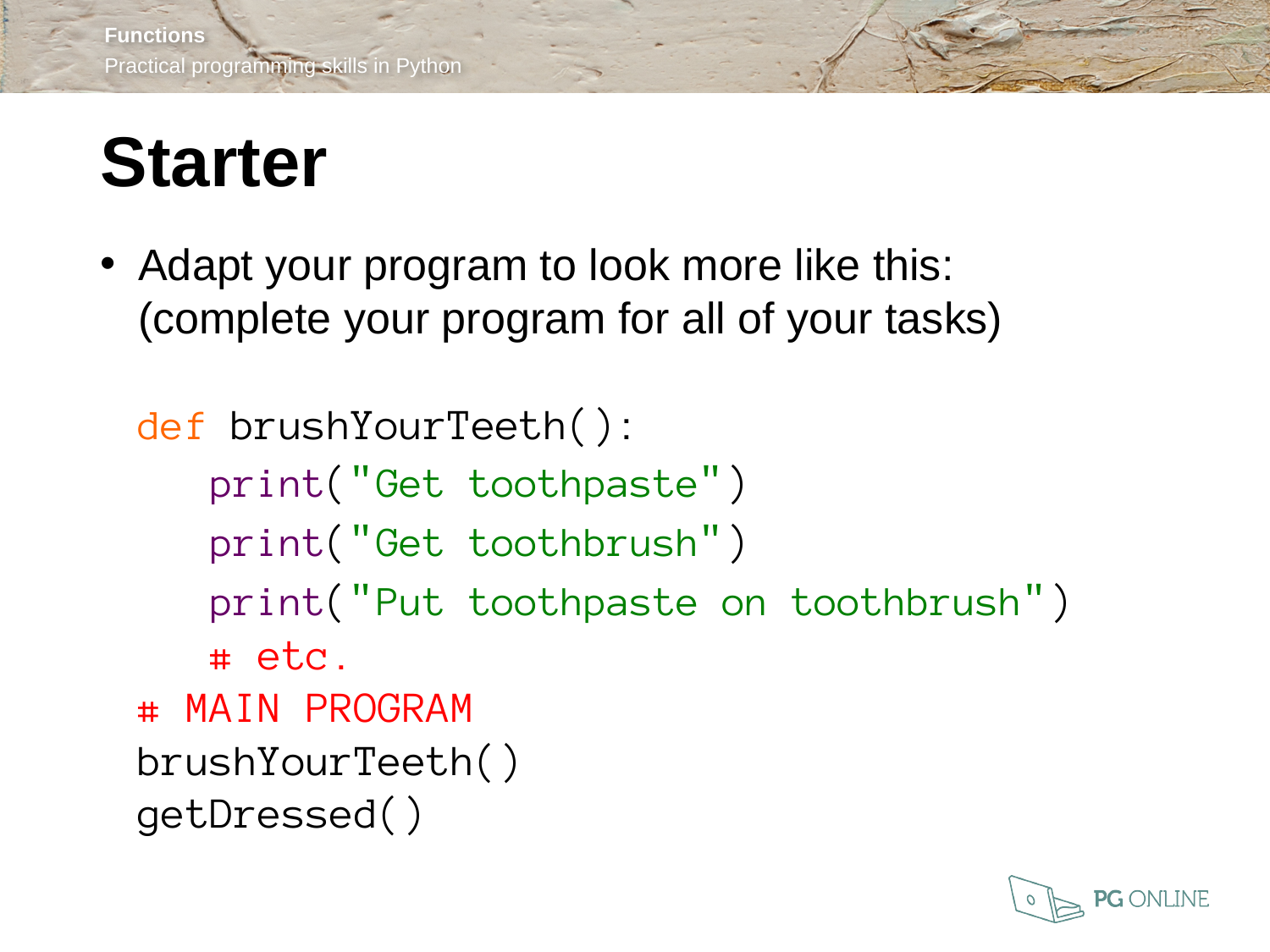

Starter
Adapt your program to look more like this:
(complete your program for all of your tasks)
def brushYourTeeth():
   print("Get toothpaste")
   print("Get toothbrush")
   print("Put toothpaste on toothbrush")
   # etc.
# MAIN PROGRAM
brushYourTeeth()
getDressed()